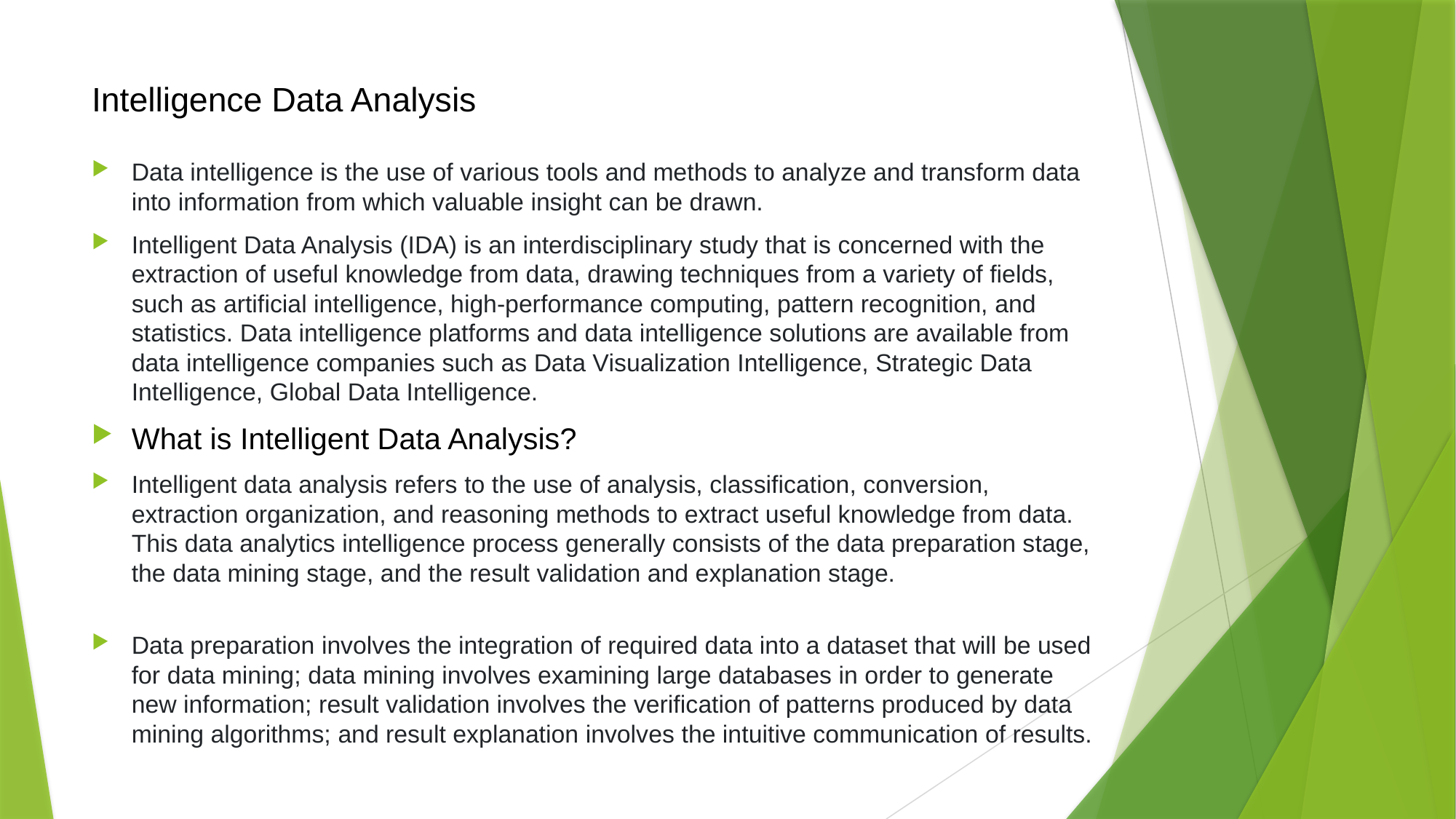

# Intelligence Data Analysis
Data intelligence is the use of various tools and methods to analyze and transform data into information from which valuable insight can be drawn.
Intelligent Data Analysis (IDA) is an interdisciplinary study that is concerned with the extraction of useful knowledge from data, drawing techniques from a variety of fields, such as artificial intelligence, high-performance computing, pattern recognition, and statistics. Data intelligence platforms and data intelligence solutions are available from data intelligence companies such as Data Visualization Intelligence, Strategic Data Intelligence, Global Data Intelligence.
What is Intelligent Data Analysis?
Intelligent data analysis refers to the use of analysis, classification, conversion, extraction organization, and reasoning methods to extract useful knowledge from data. This data analytics intelligence process generally consists of the data preparation stage, the data mining stage, and the result validation and explanation stage.
‍
Data preparation involves the integration of required data into a dataset that will be used for data mining; data mining involves examining large databases in order to generate new information; result validation involves the verification of patterns produced by data mining algorithms; and result explanation involves the intuitive communication of results.